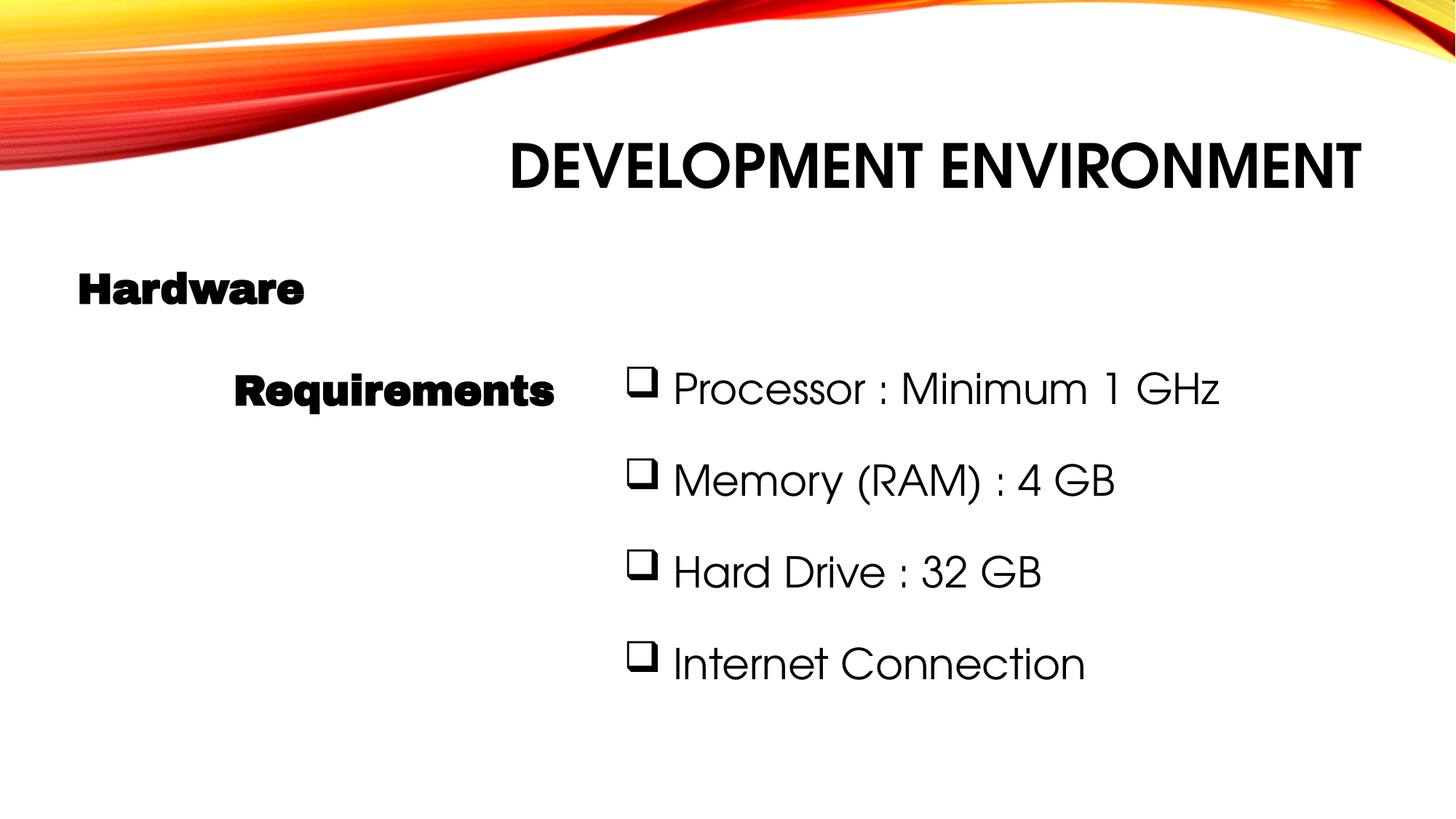

# DEVELOPMENT ENVIRONMENT
Hardware

           Requirements

 Processor : Minimum 1 GHz
 Memory (RAM) : 4 GB
 Hard Drive : 32 GB
 Internet Connection